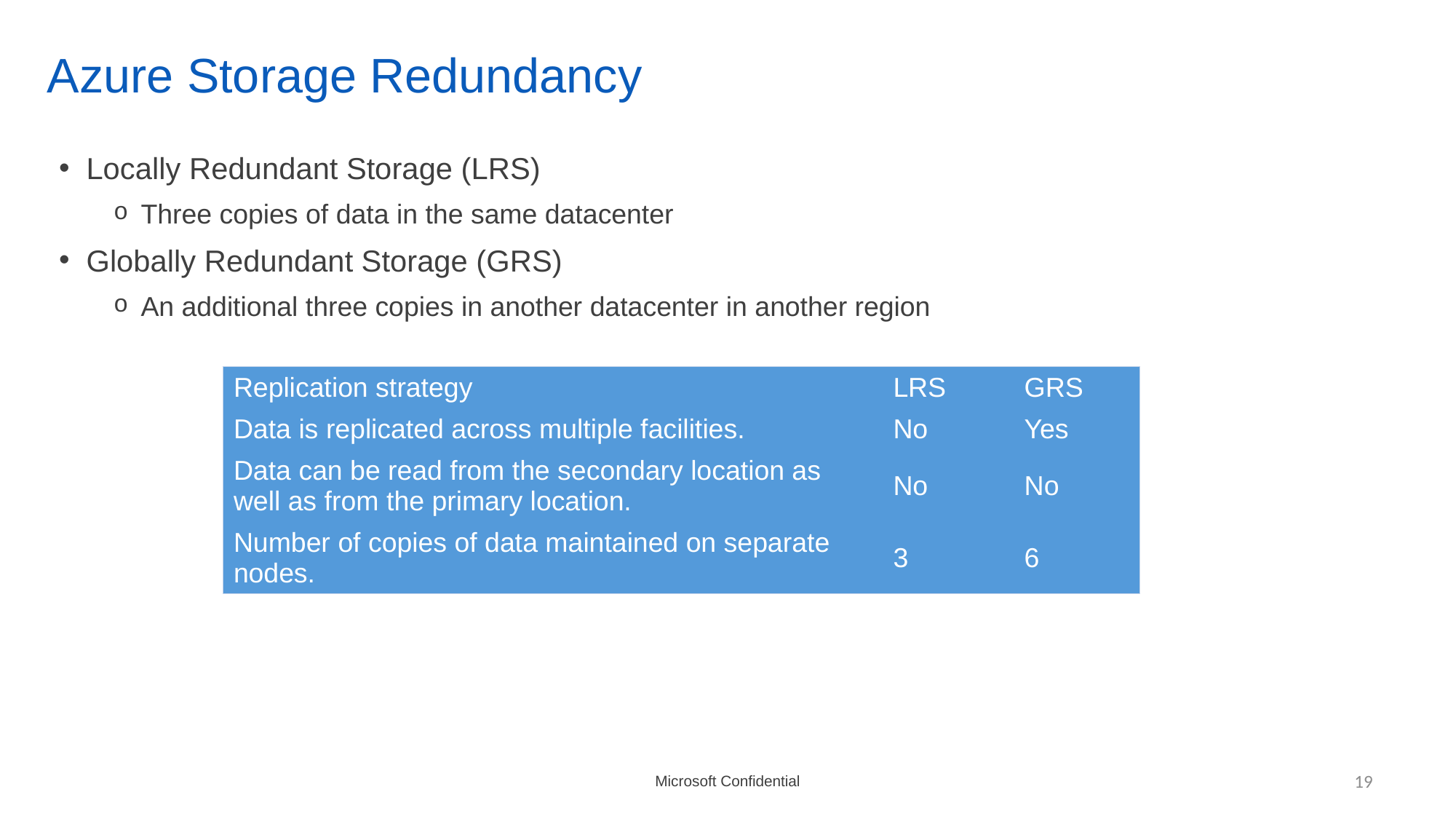

# Azure Storage Redundancy
Locally Redundant Storage (LRS)
Three copies of data in the same datacenter
Globally Redundant Storage (GRS)
An additional three copies in another datacenter in another region

| Replication strategy | LRS | GRS |
| --- | --- | --- |
| Data is replicated across multiple facilities. | No | Yes |
| Data can be read from the secondary location as well as from the primary location. | No | No |
| Number of copies of data maintained on separate nodes. | 3 | 6 |
19